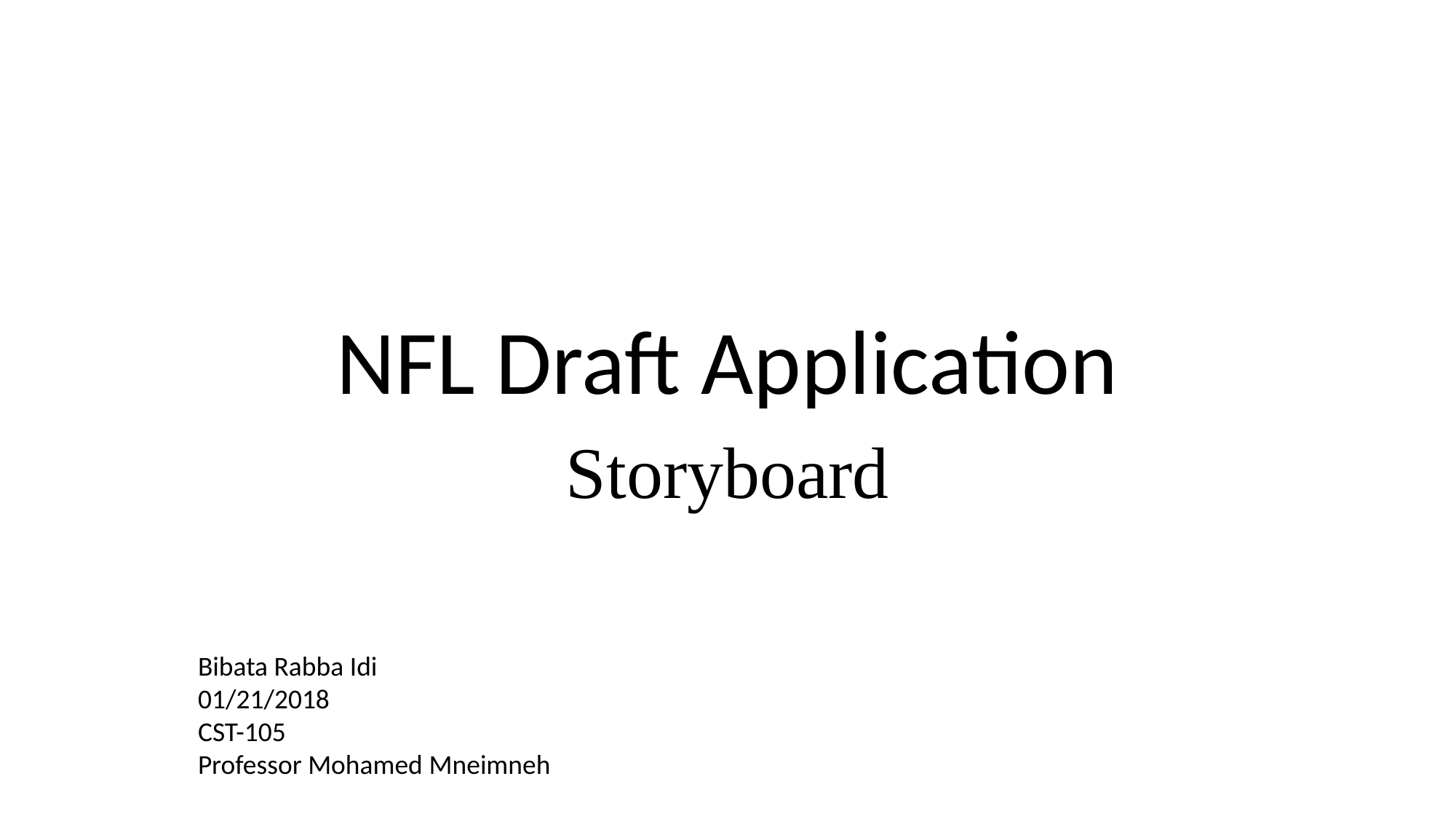

# NFL Draft Application
Storyboard
Bibata Rabba Idi
01/21/2018
CST-105
Professor Mohamed Mneimneh